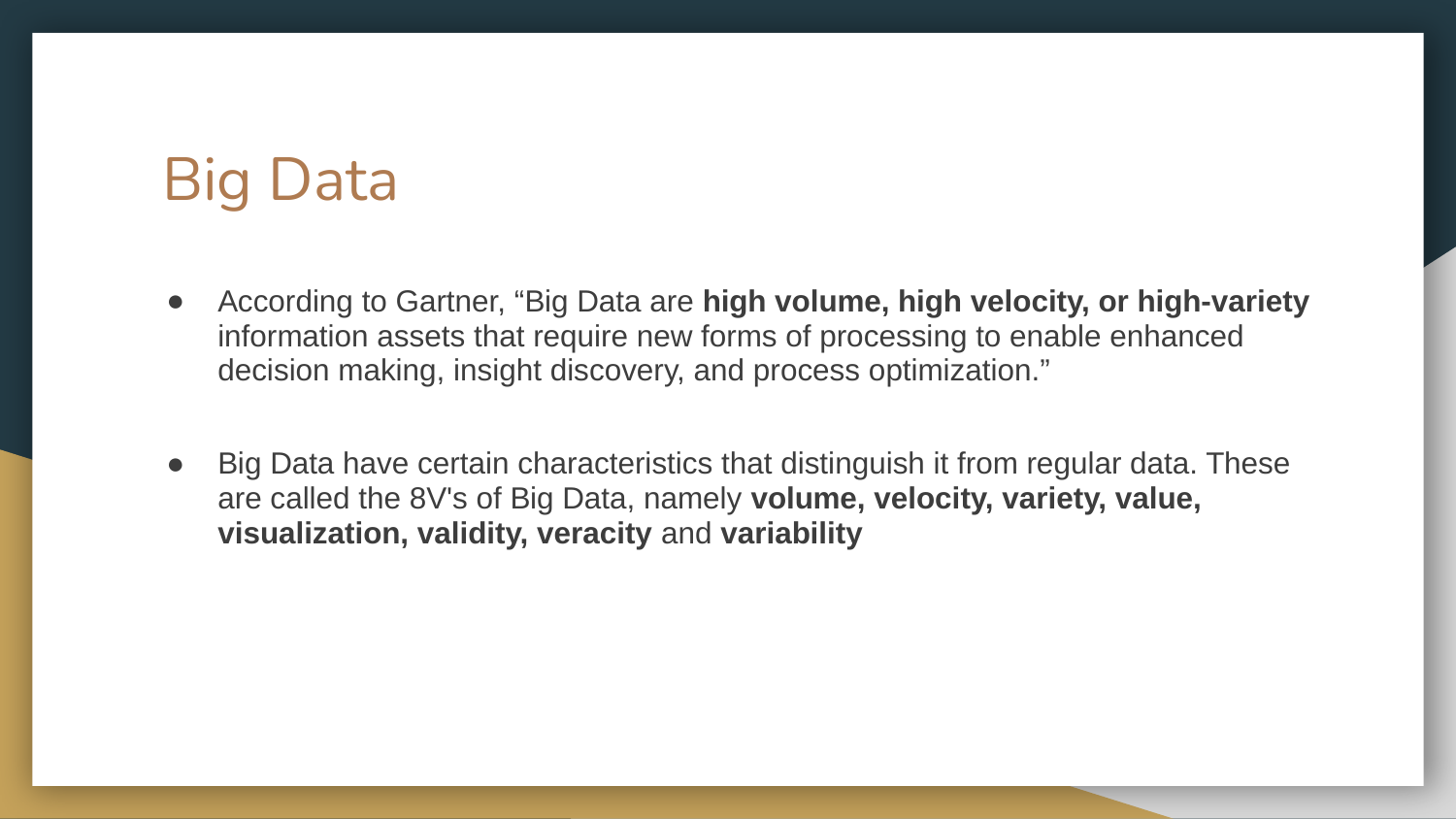

# Big Data
According to Gartner, “Big Data are high volume, high velocity, or high-variety information assets that require new forms of processing to enable enhanced decision making, insight discovery, and process optimization.”

Big Data have certain characteristics that distinguish it from regular data. These are called the 8V's of Big Data, namely volume, velocity, variety, value, visualization, validity, veracity and variability